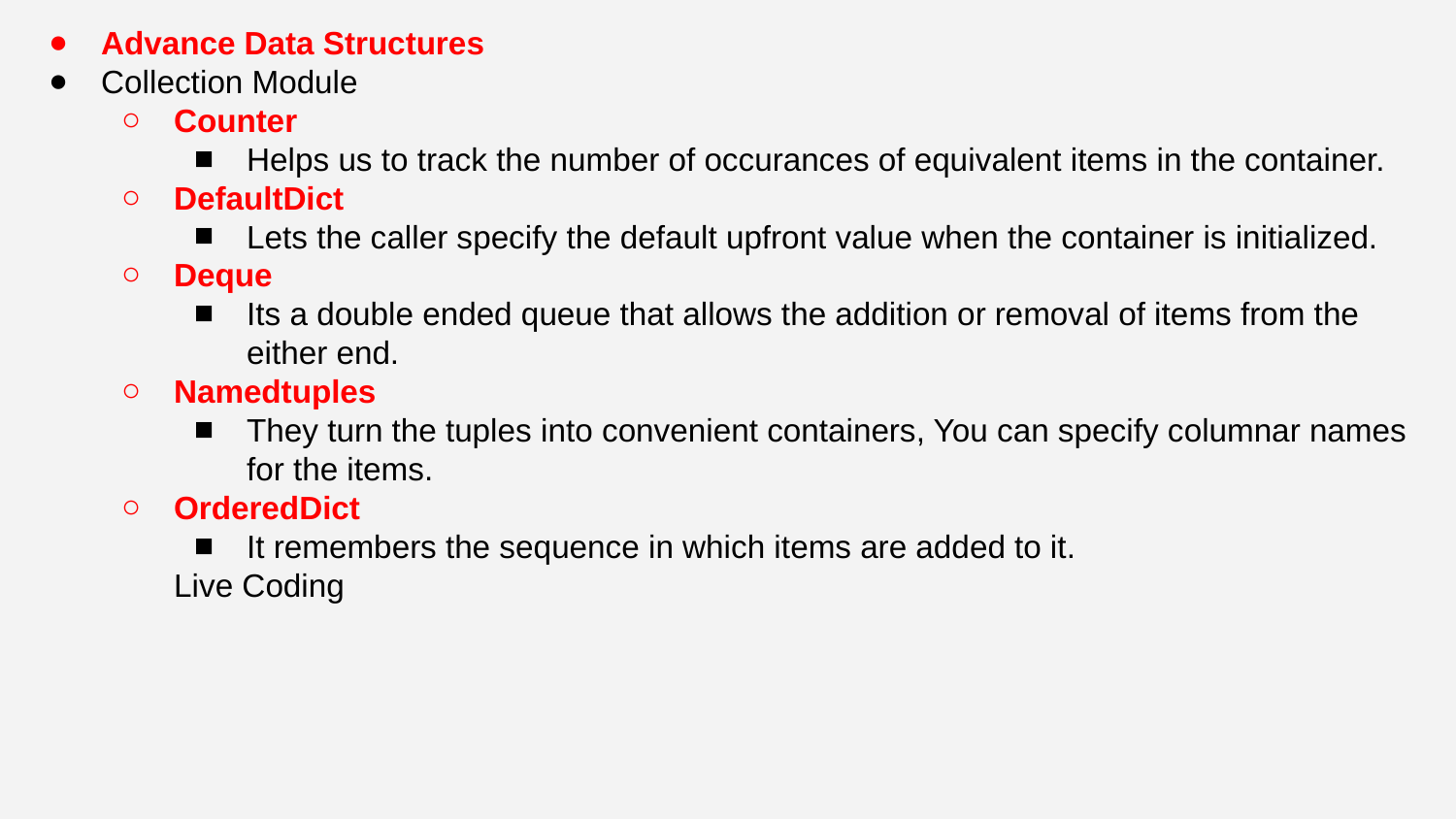

# Advance Data Structures
Collection Module
Counter
Helps us to track the number of occurances of equivalent items in the container.
DefaultDict
Lets the caller specify the default upfront value when the container is initialized.
Deque
Its a double ended queue that allows the addition or removal of items from the either end.
Namedtuples
They turn the tuples into convenient containers, You can specify columnar names for the items.
OrderedDict
It remembers the sequence in which items are added to it.
	Live Coding